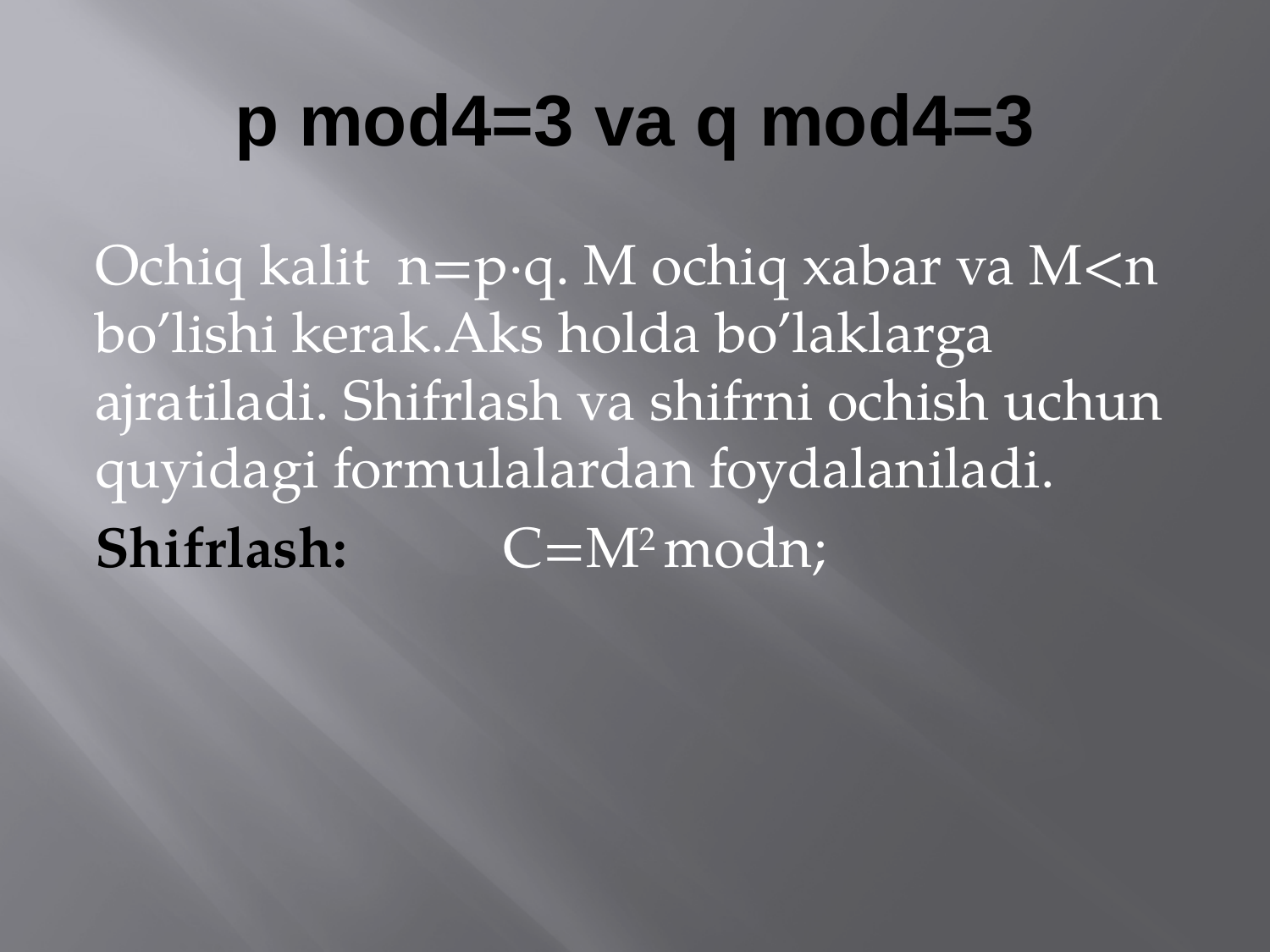

# p mod4=3 va q mod4=3
Ochiq kalit  n=p·q. M ochiq xabar va M<n bo’lishi kerak.Aks holda bo’laklarga ajratiladi. Shifrlash va shifrni ochish uchun quyidagi formulalardan foydalaniladi.
Shifrlash:           C=M2 modn;